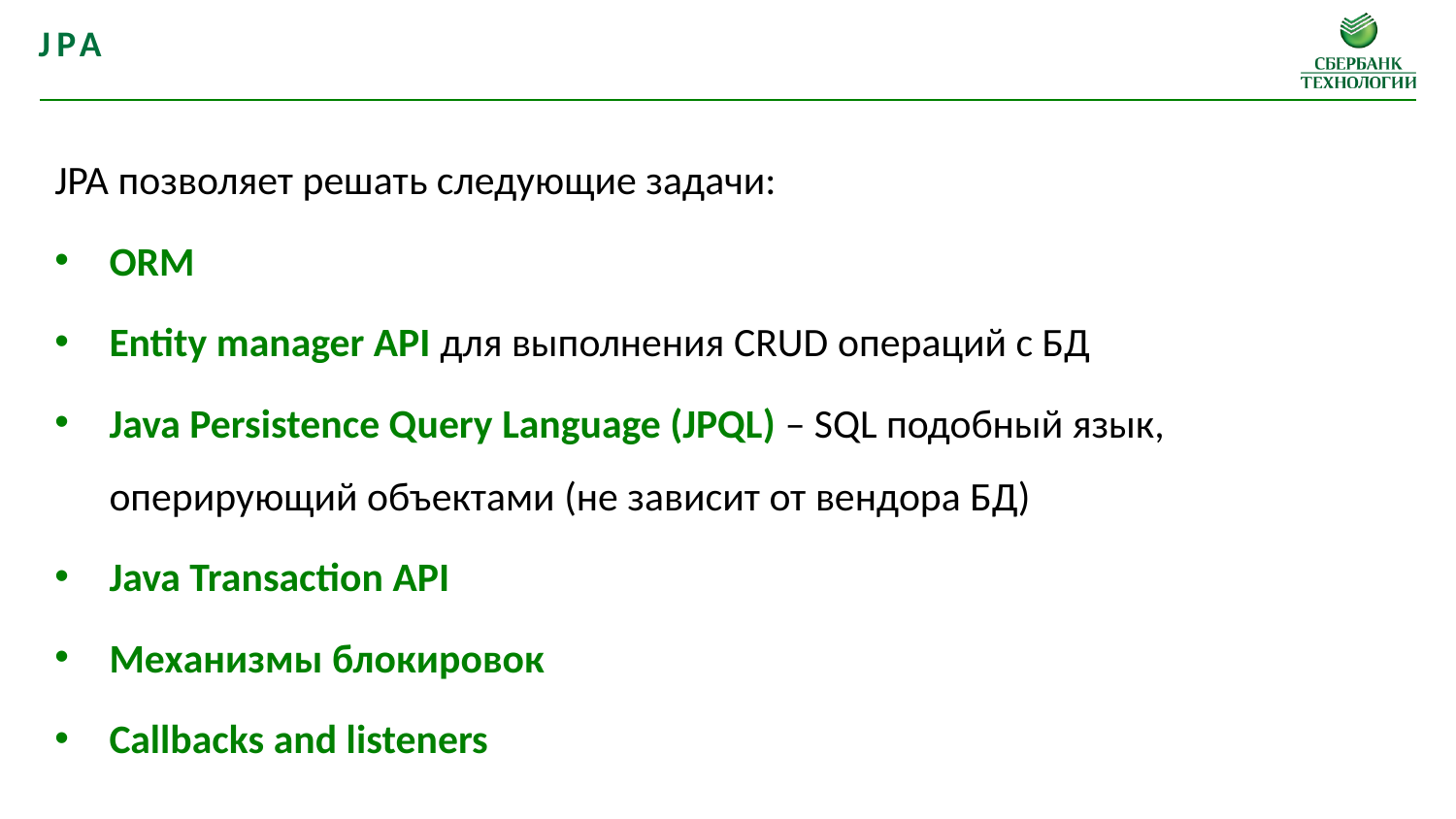

jpa
JPA позволяет решать следующие задачи:
ORM
Entity manager API для выполнения CRUD операций с БД
Java Persistence Query Language (JPQL) – SQL подобный язык, оперирующий объектами (не зависит от вендора БД)
Java Transaction API
Механизмы блокировок
Callbacks and listeners